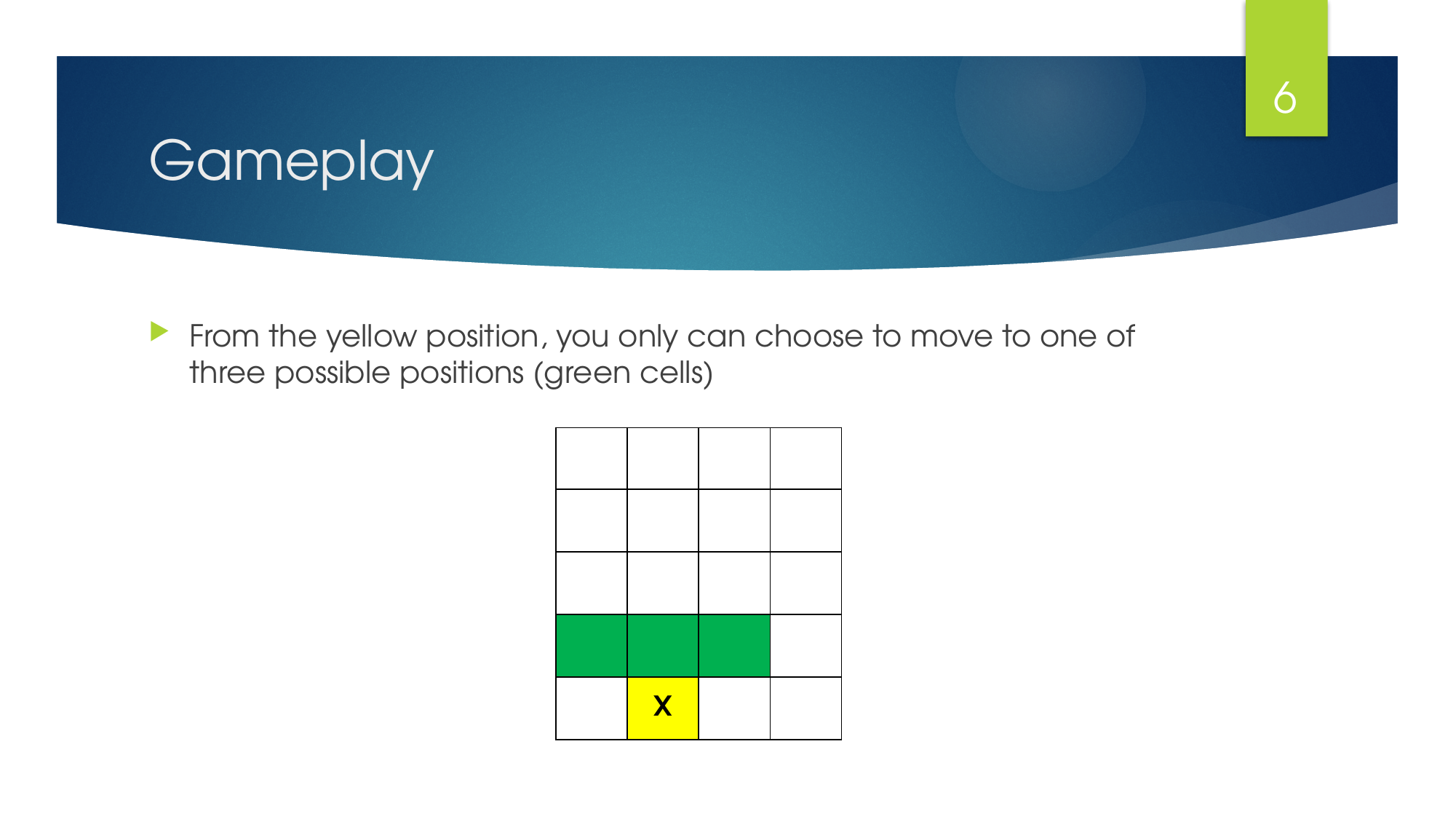

6
# Gameplay
From the yellow position, you only can choose to move to one of three possible positions (green cells)
|  |  |  |  |
| --- | --- | --- | --- |
|  |  |  |  |
|  |  |  |  |
|  |  |  |  |
|  | X |  |  |